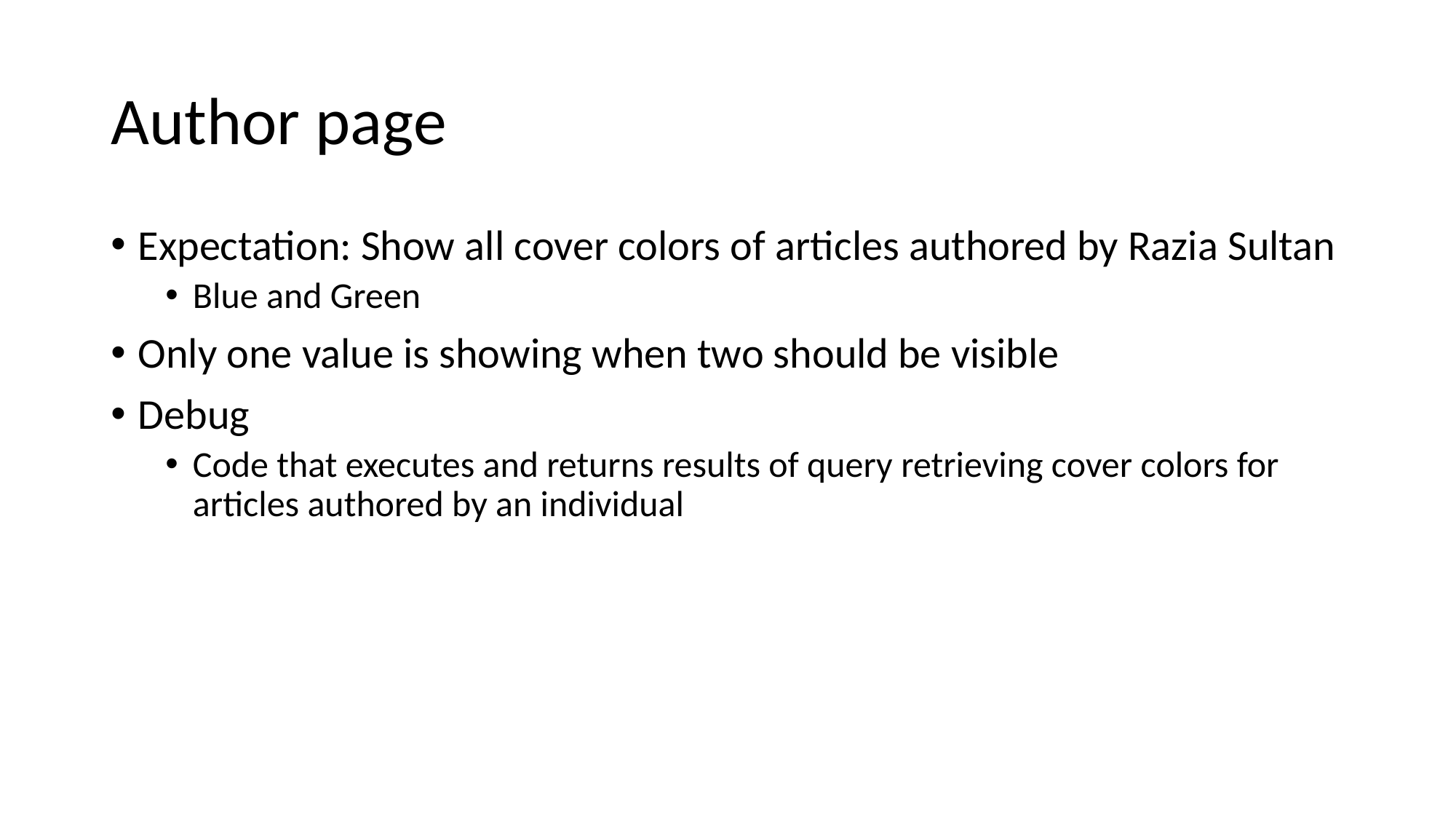

# Author page
Expectation: Show all cover colors of articles authored by Razia Sultan
Blue and Green
Only one value is showing when two should be visible
Debug
Code that executes and returns results of query retrieving cover colors for articles authored by an individual